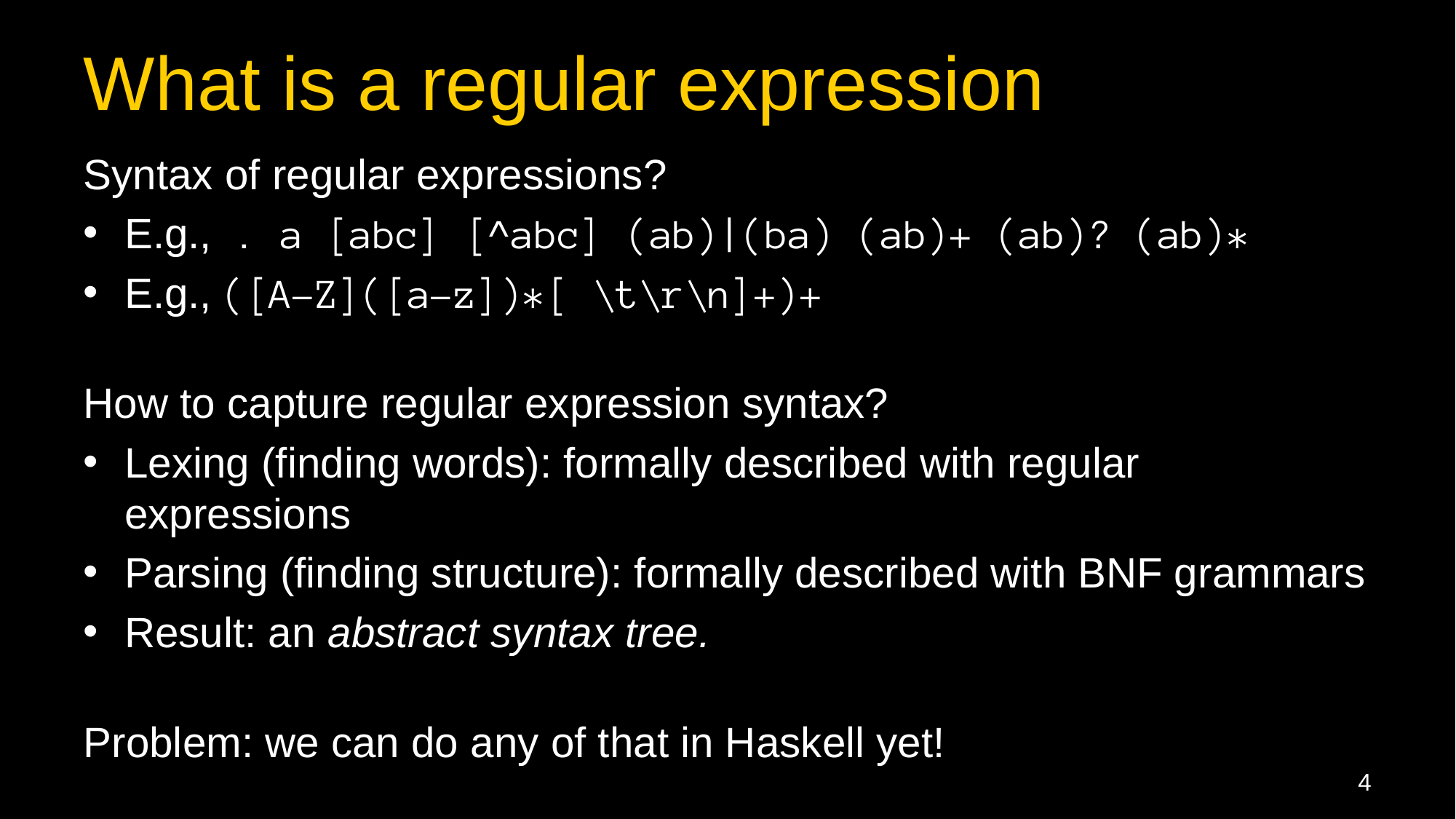

# What is a regular expression
Syntax of regular expressions?
E.g., . a [abc] [^abc] (ab)|(ba) (ab)+ (ab)? (ab)*
E.g., ([A-Z]([a-z])*[ \t\r\n]+)+

How to capture regular expression syntax?
Lexing (finding words): formally described with regular expressions
Parsing (finding structure): formally described with BNF grammars
Result: an abstract syntax tree.

Problem: we can do any of that in Haskell yet!

4